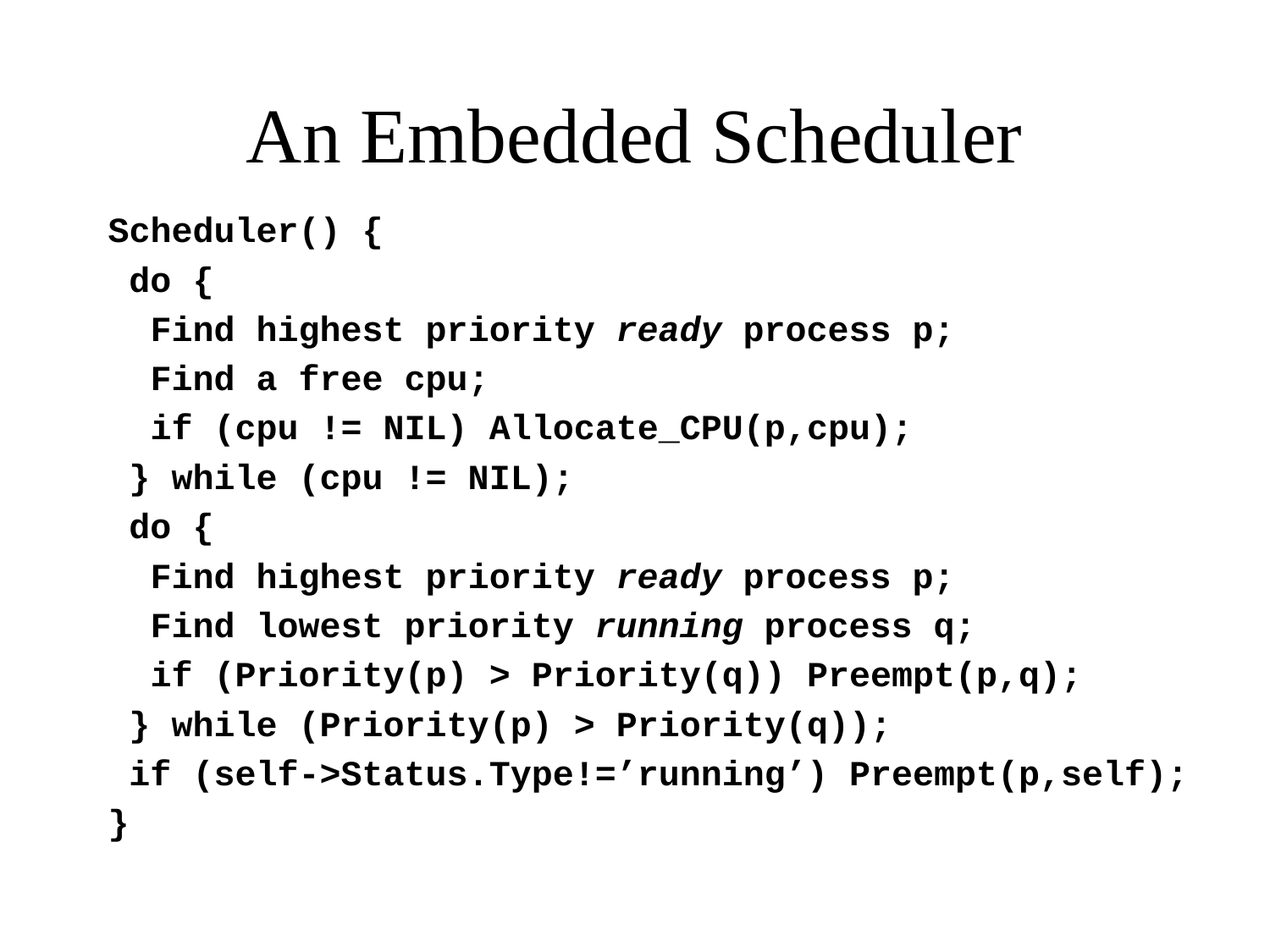

# An Embedded Scheduler
Scheduler() {
 do {
  Find highest priority ready process p;
  Find a free cpu;
  if (cpu != NIL) Allocate_CPU(p,cpu);
 } while (cpu != NIL);
 do {
  Find highest priority ready process p;
  Find lowest priority running process q;
  if (Priority(p) > Priority(q)) Preempt(p,q);
 } while (Priority(p) > Priority(q));
 if (self->Status.Type!=’running’) Preempt(p,self);
}